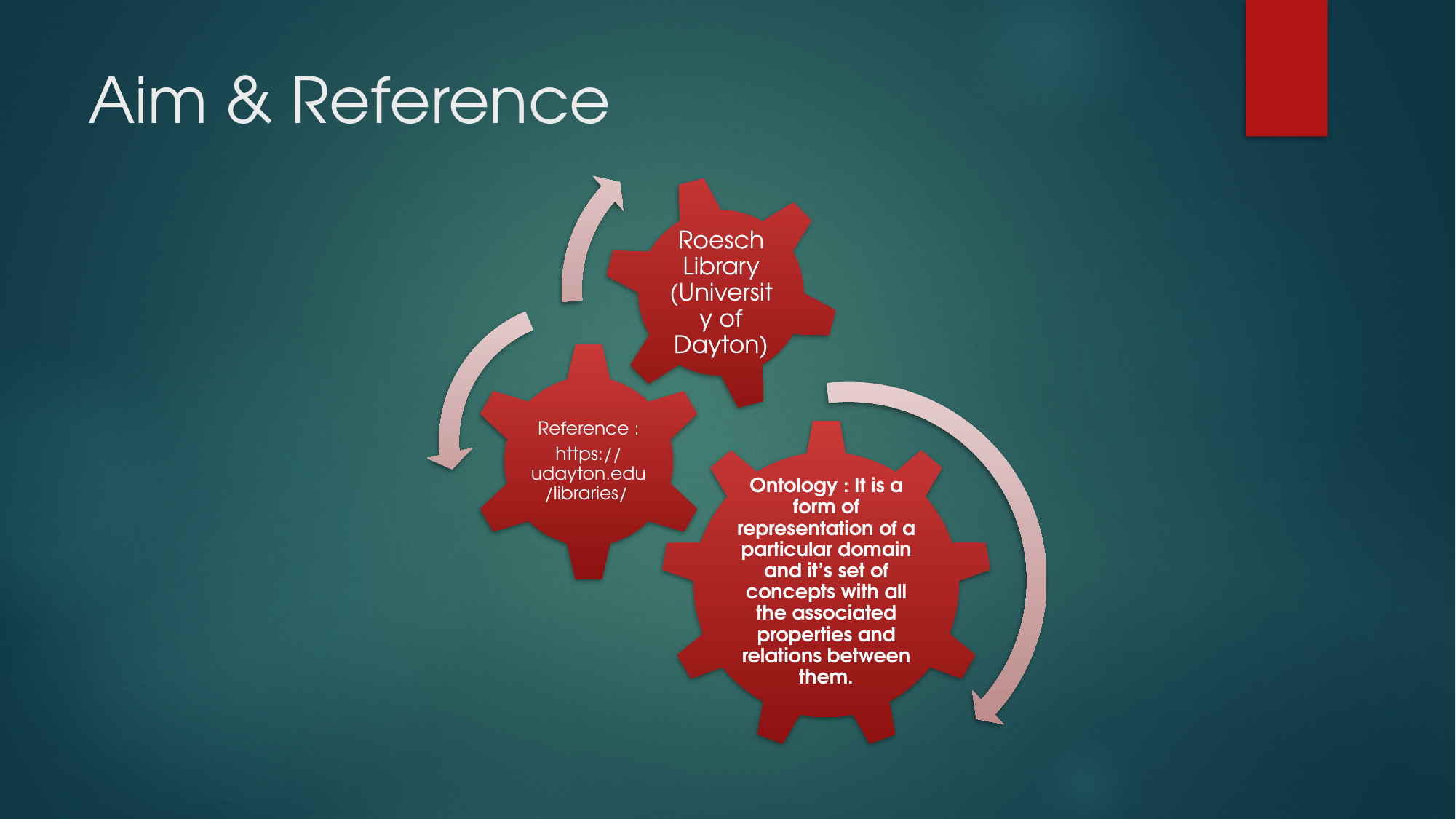

# Aim & Reference
Ontology : It is a form of representation of a particular domain and it’s set of concepts with all the associated properties and relations between them.
Reference :
https://udayton.edu/libraries/
Roesch Library (University of Dayton)